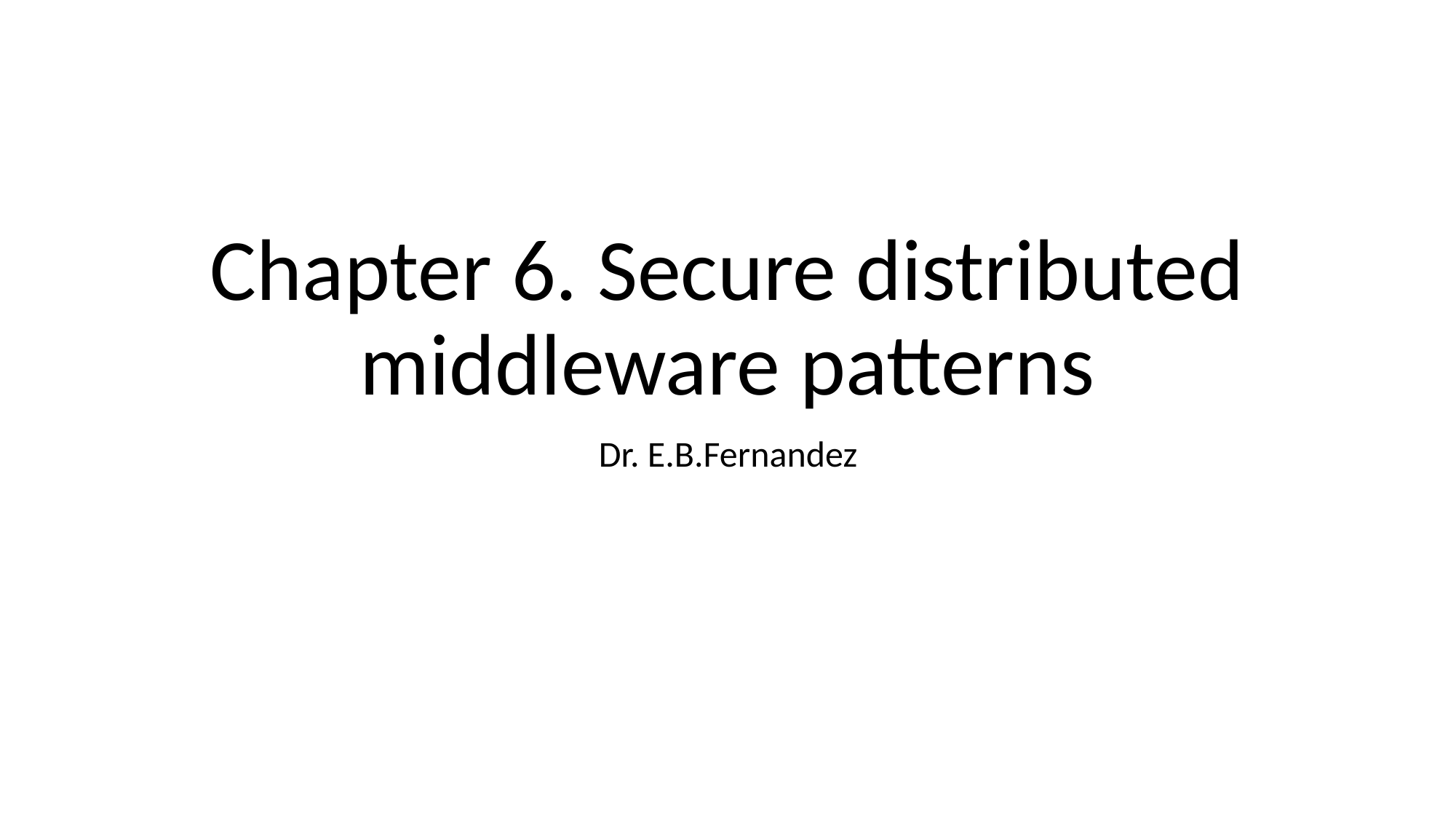

# Chapter 6. Secure distributed middleware patterns
Dr. E.B.Fernandez